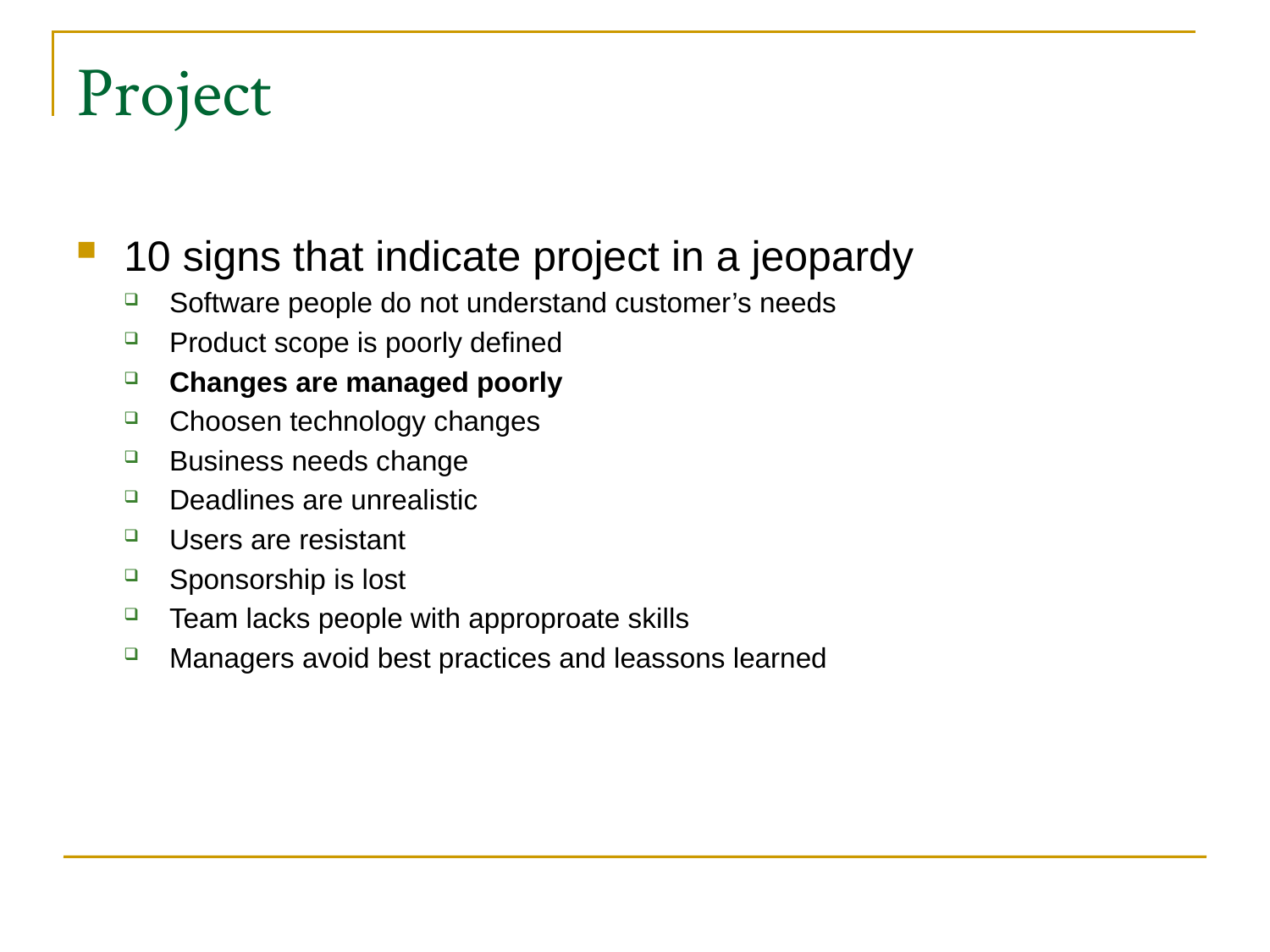

# Project
10 signs that indicate project in a jeopardy
Software people do not understand customer’s needs
Product scope is poorly defined
Changes are managed poorly
Choosen technology changes
Business needs change
Deadlines are unrealistic
Users are resistant
Sponsorship is lost
Team lacks people with approproate skills
Managers avoid best practices and leassons learned